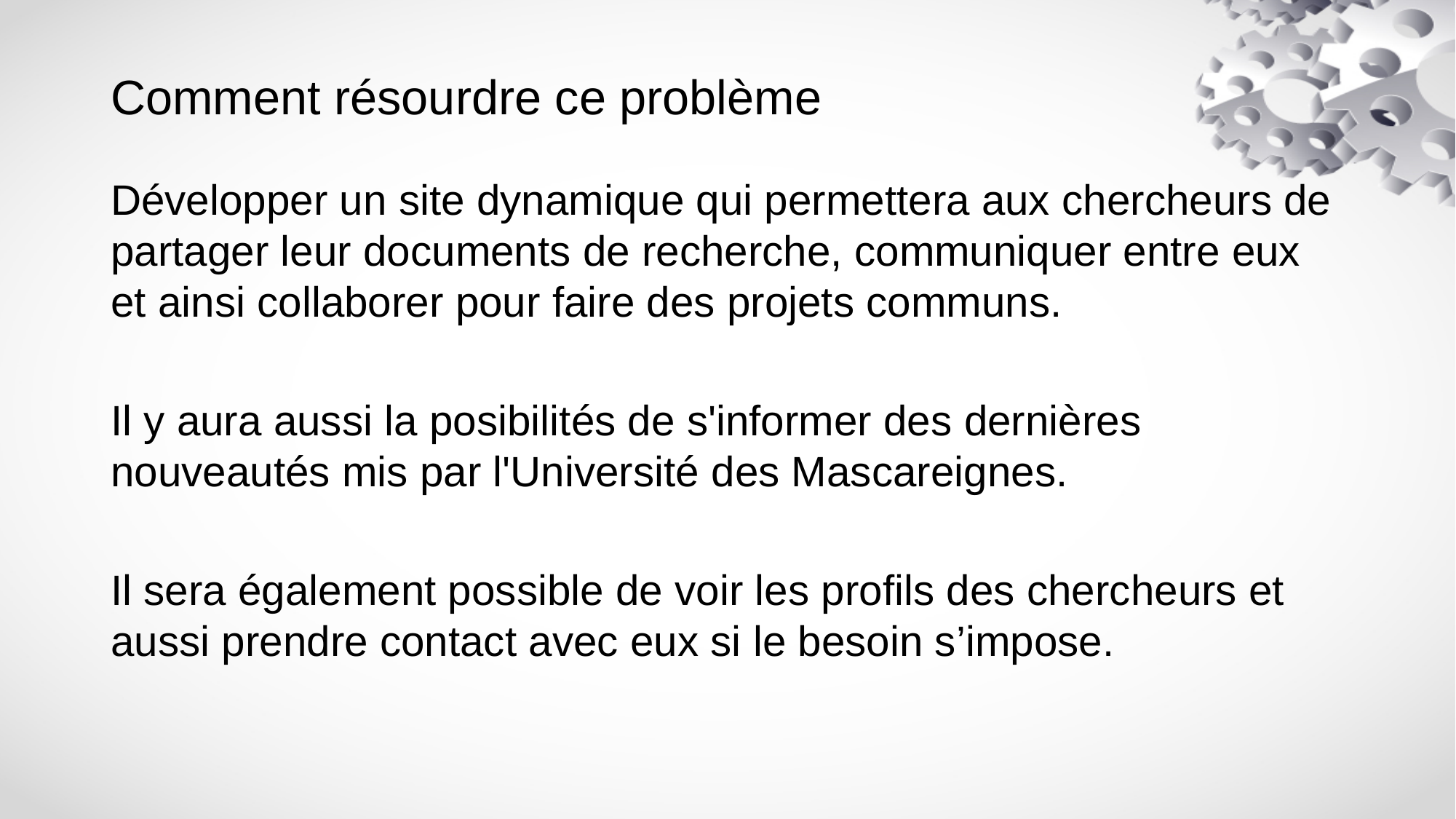

# Comment résourdre ce problème
Développer un site dynamique qui permettera aux chercheurs de partager leur documents de recherche, communiquer entre eux et ainsi collaborer pour faire des projets communs.

Il y aura aussi la posibilités de s'informer des dernières nouveautés mis par l'Université des Mascareignes.

Il sera également possible de voir les profils des chercheurs et aussi prendre contact avec eux si le besoin s’impose.